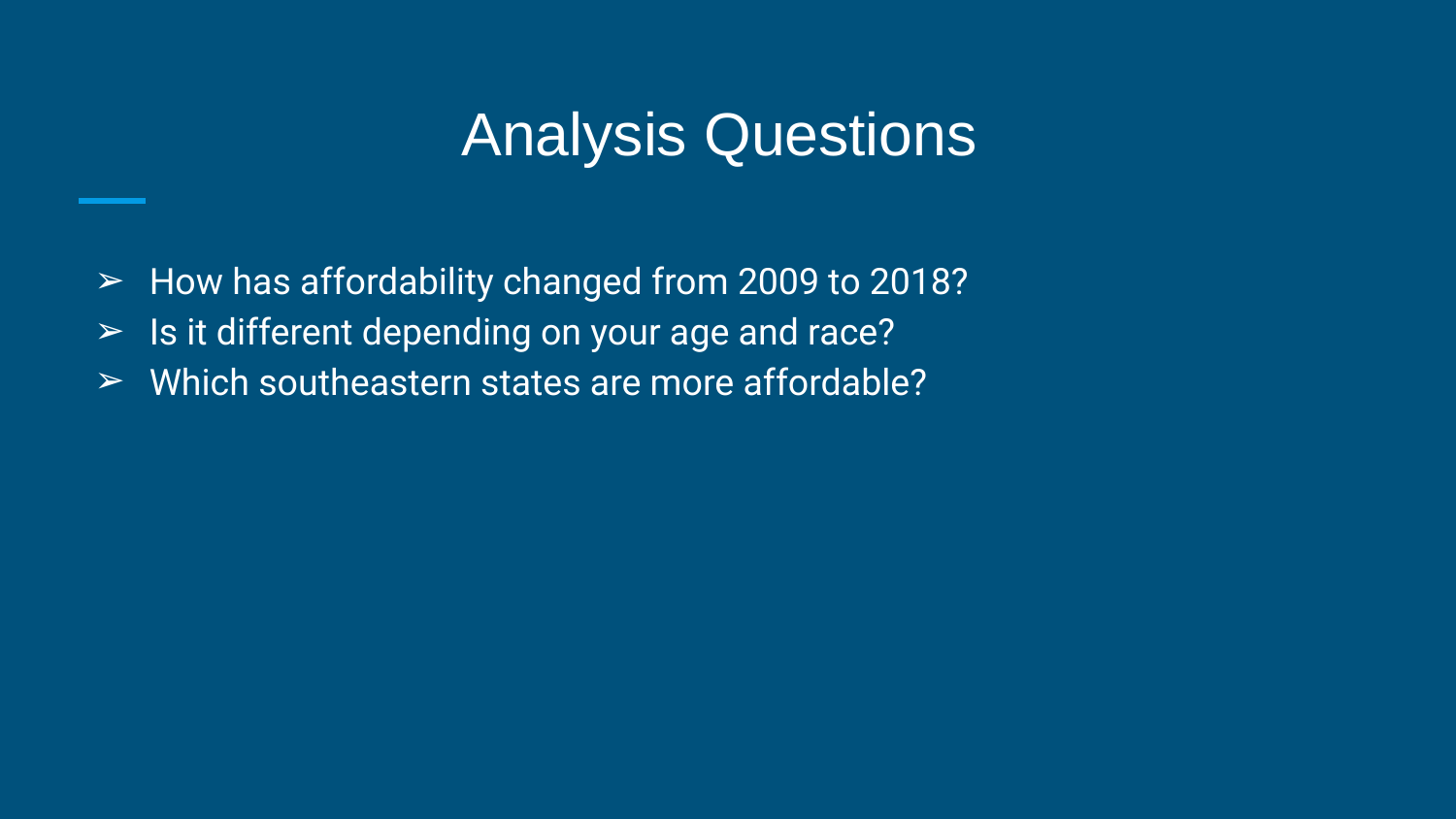

# Analysis Questions
How has affordability changed from 2009 to 2018?
Is it different depending on your age and race?
Which southeastern states are more affordable?